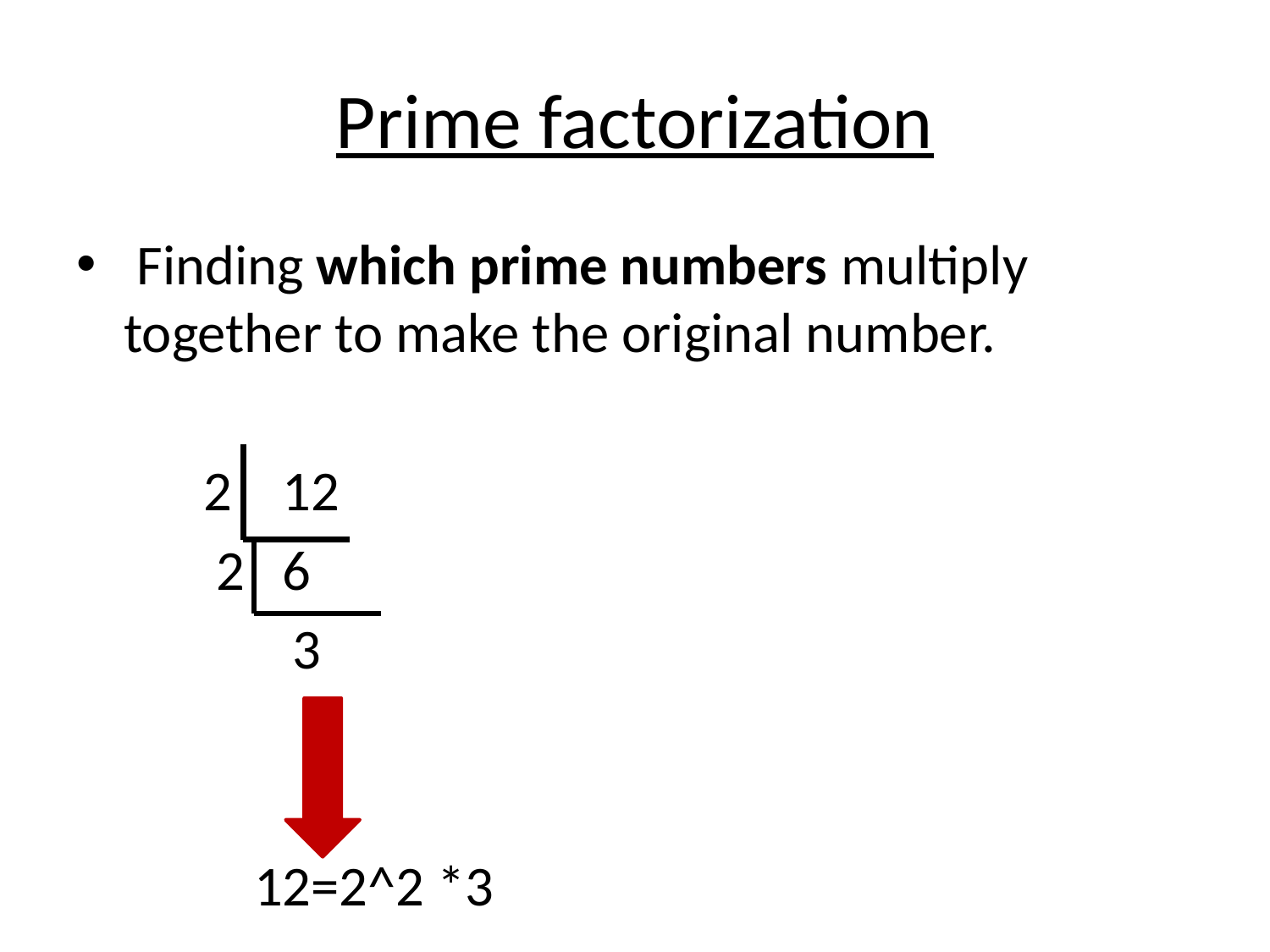

# Prime factorization
 Finding which prime numbers multiply together to make the original number.

          2    12
           2   6
                 3

              12=2^2 *3